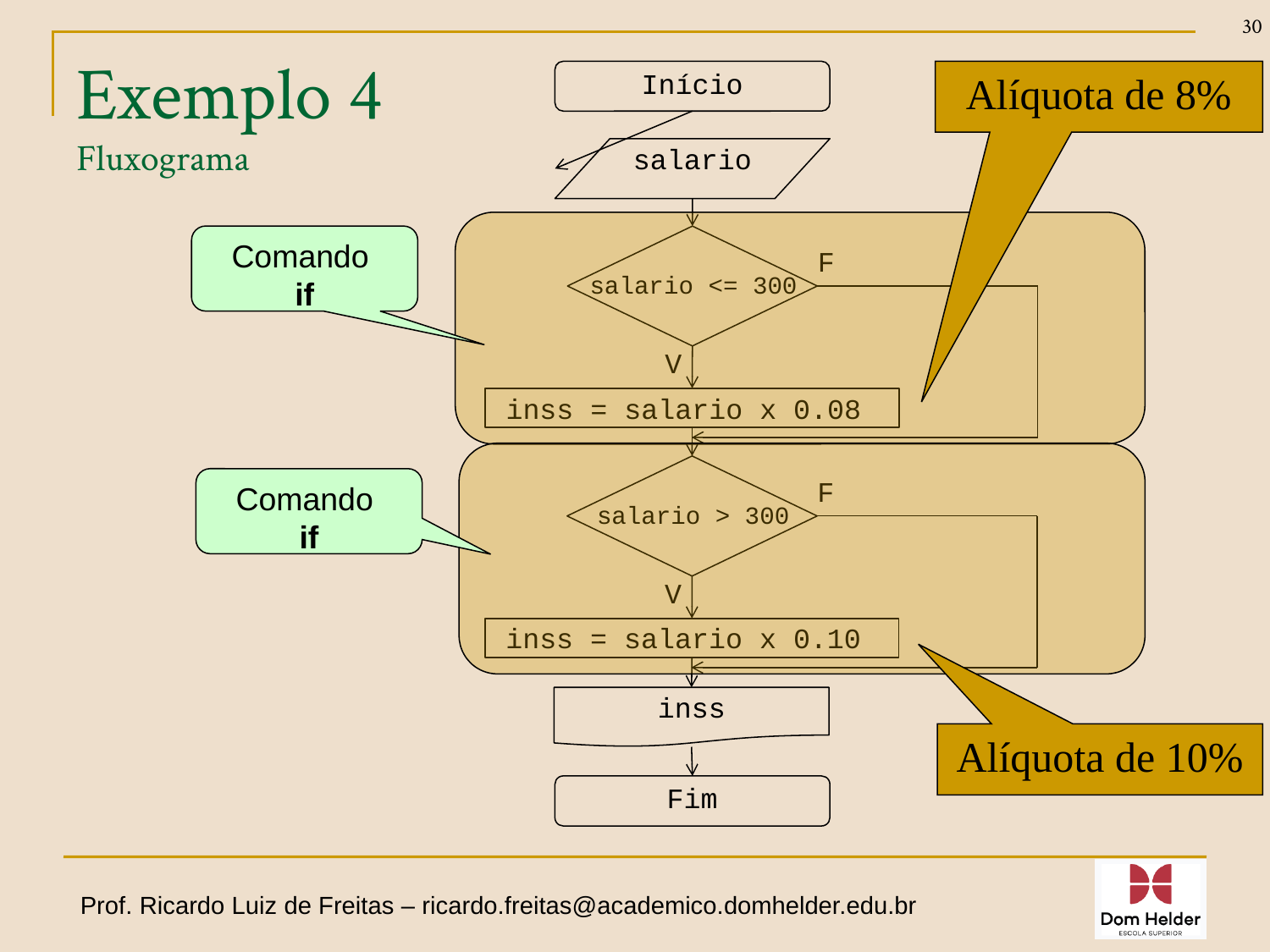

30
# Exemplo 4 Fluxograma
Início
Alíquota de 8%
salario

Comando
if

F
salario <= 300
V
inss = salario x 0.08

Comando
if
F
salario > 300
V
inss = salario x 0.10
inss
Alíquota de 10%
Fim